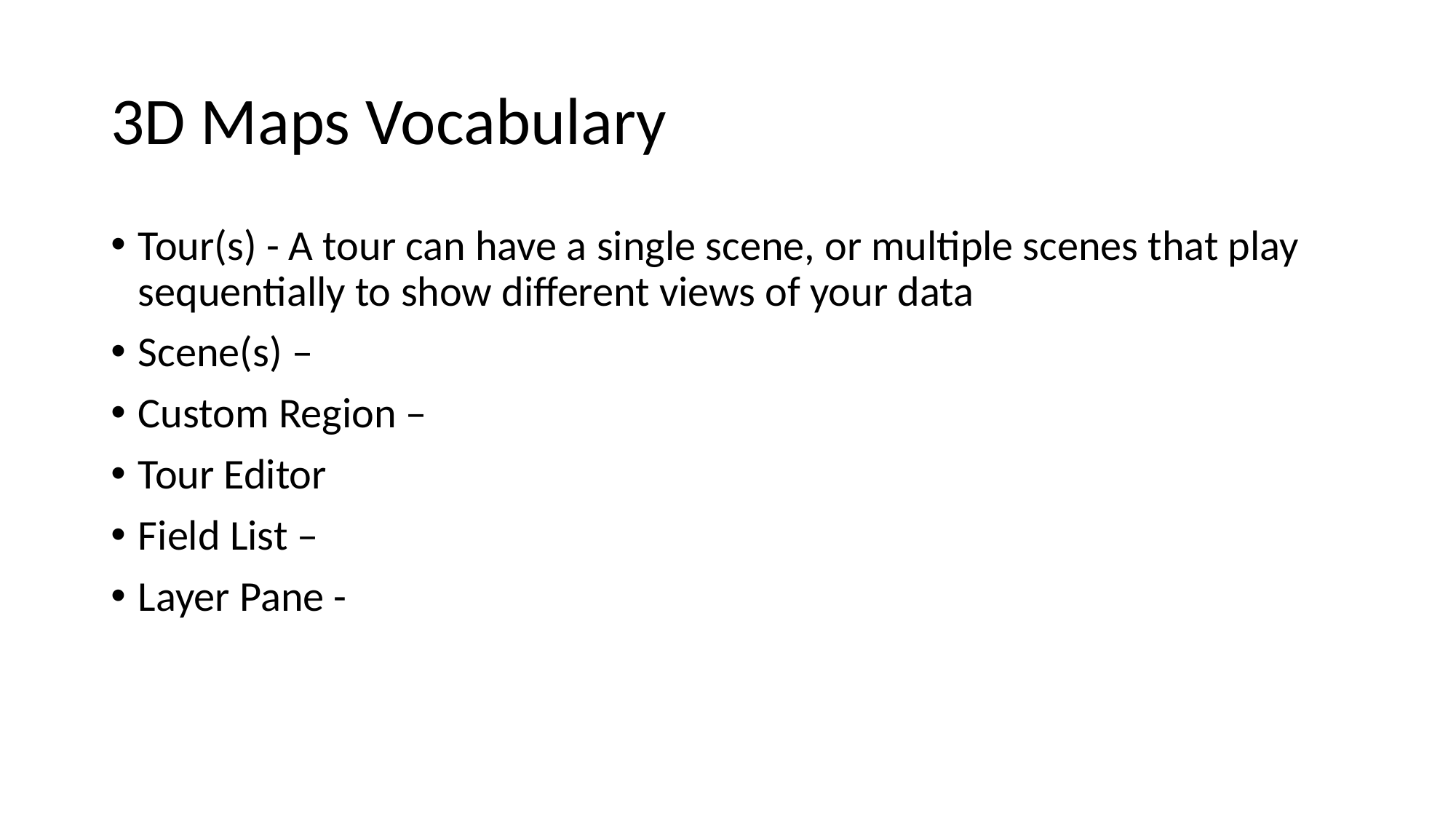

# 3D Maps Vocabulary
Tour(s) - A tour can have a single scene, or multiple scenes that play sequentially to show different views of your data
Scene(s) –
Custom Region –
Tour Editor
Field List –
Layer Pane -